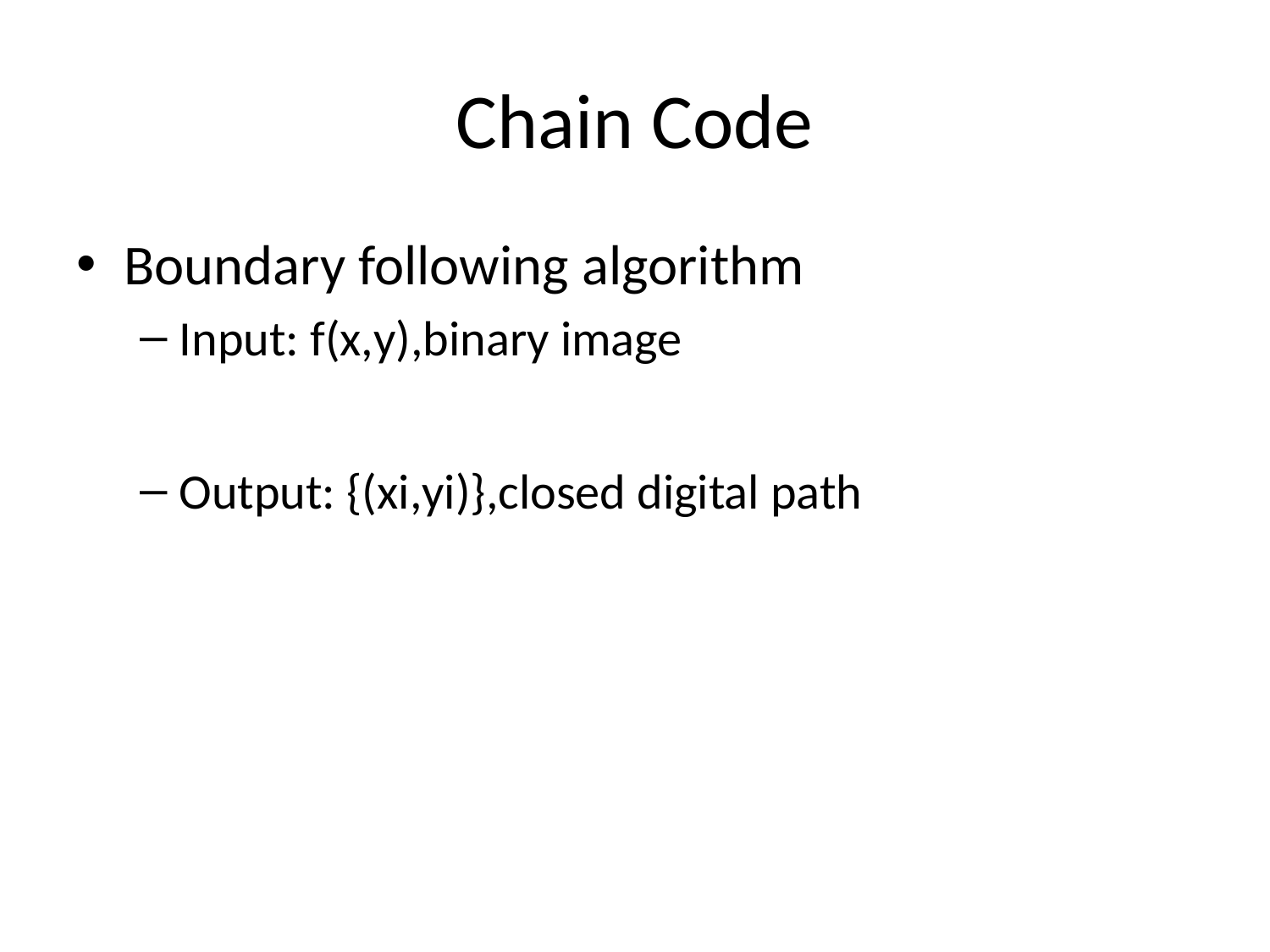

# Chain Code
Boundary following algorithm
Input: f(x,y),binary image

Output: {(xi,yi)},closed digital path